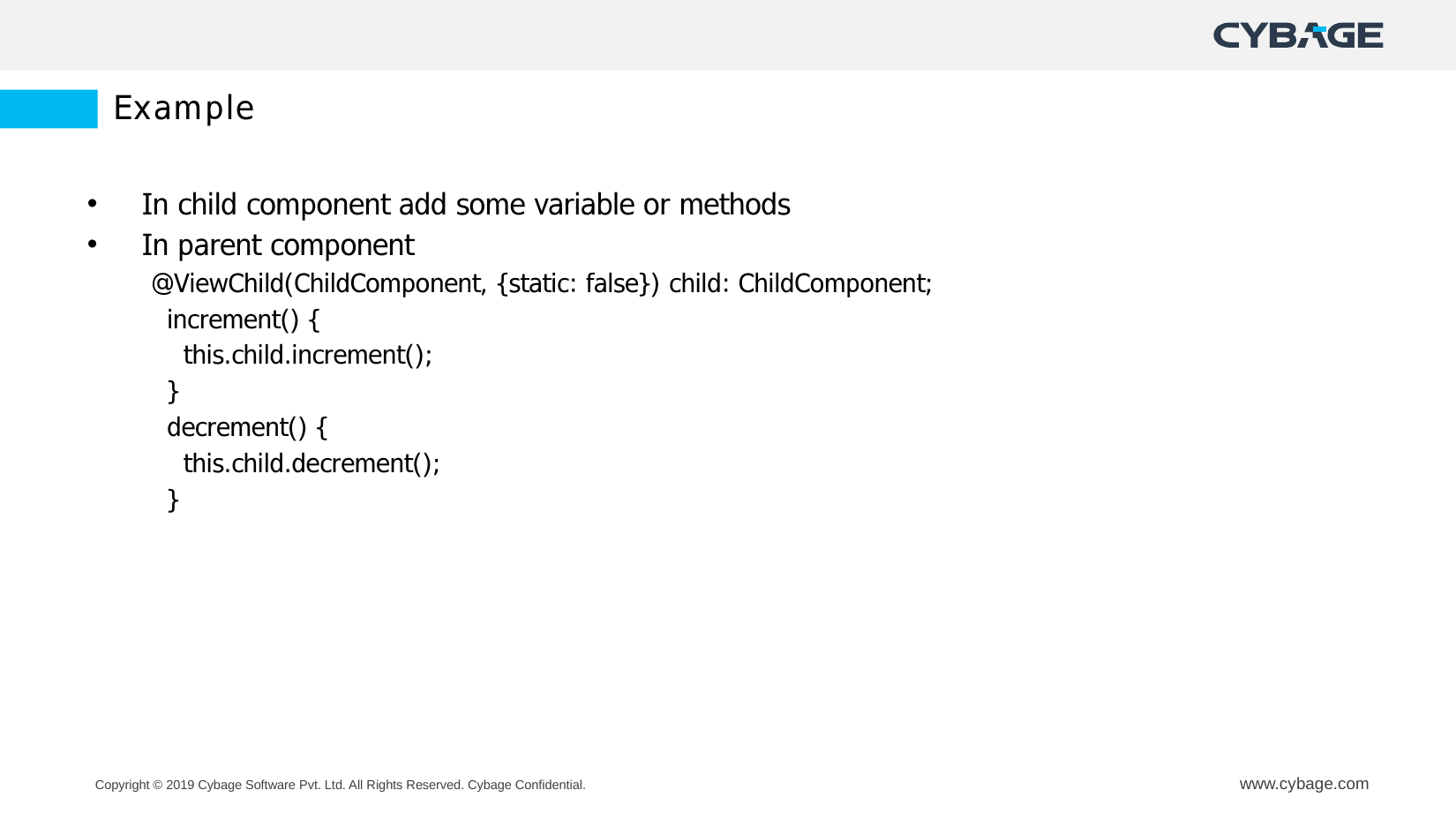

# Example
In child component add some variable or methods
In parent component
@ViewChild(ChildComponent, {static: false}) child: ChildComponent;
  increment() {
    this.child.increment();
  }
  decrement() {
    this.child.decrement();
  }